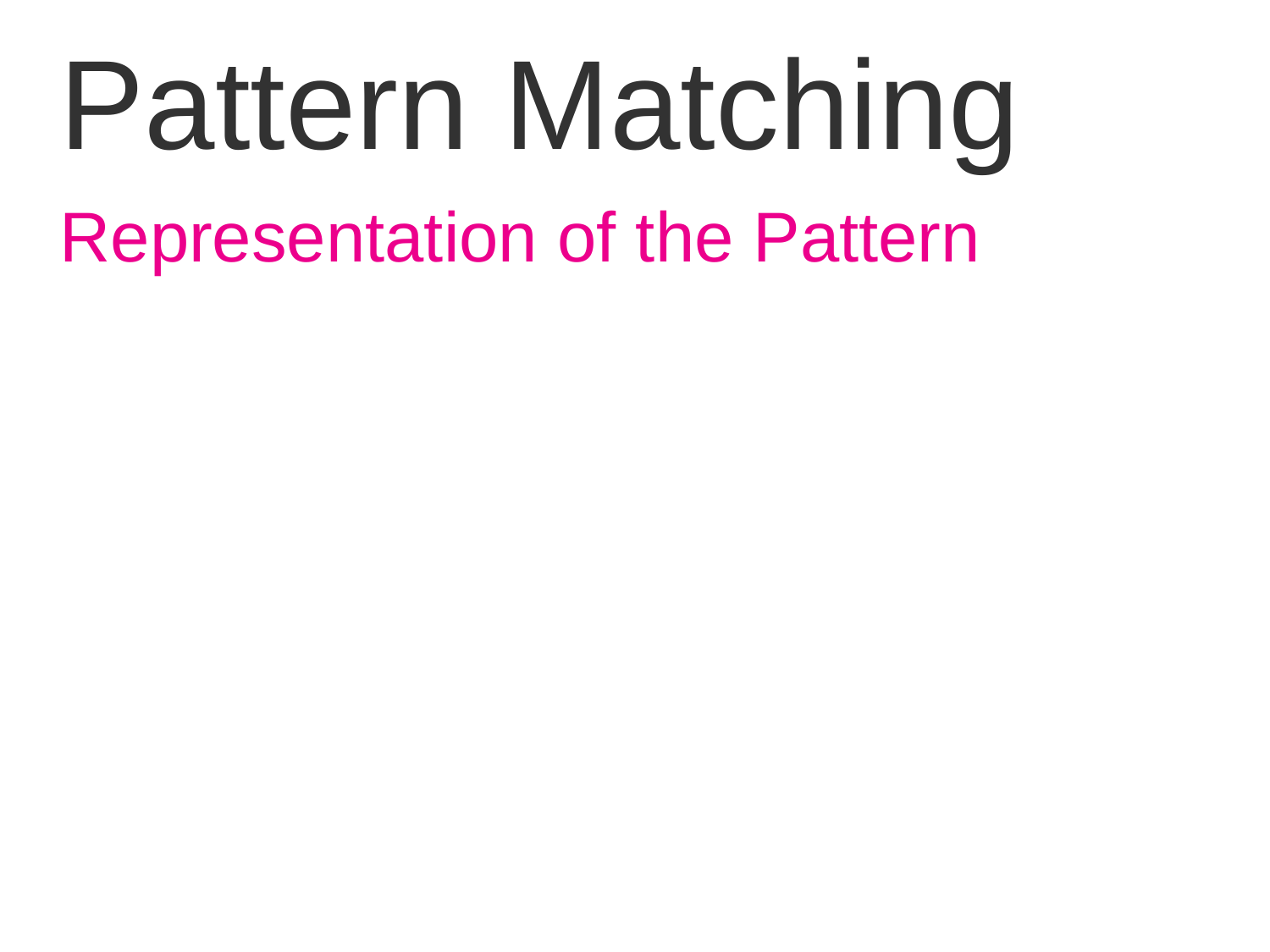

# Pattern Matching
Representation of the Pattern